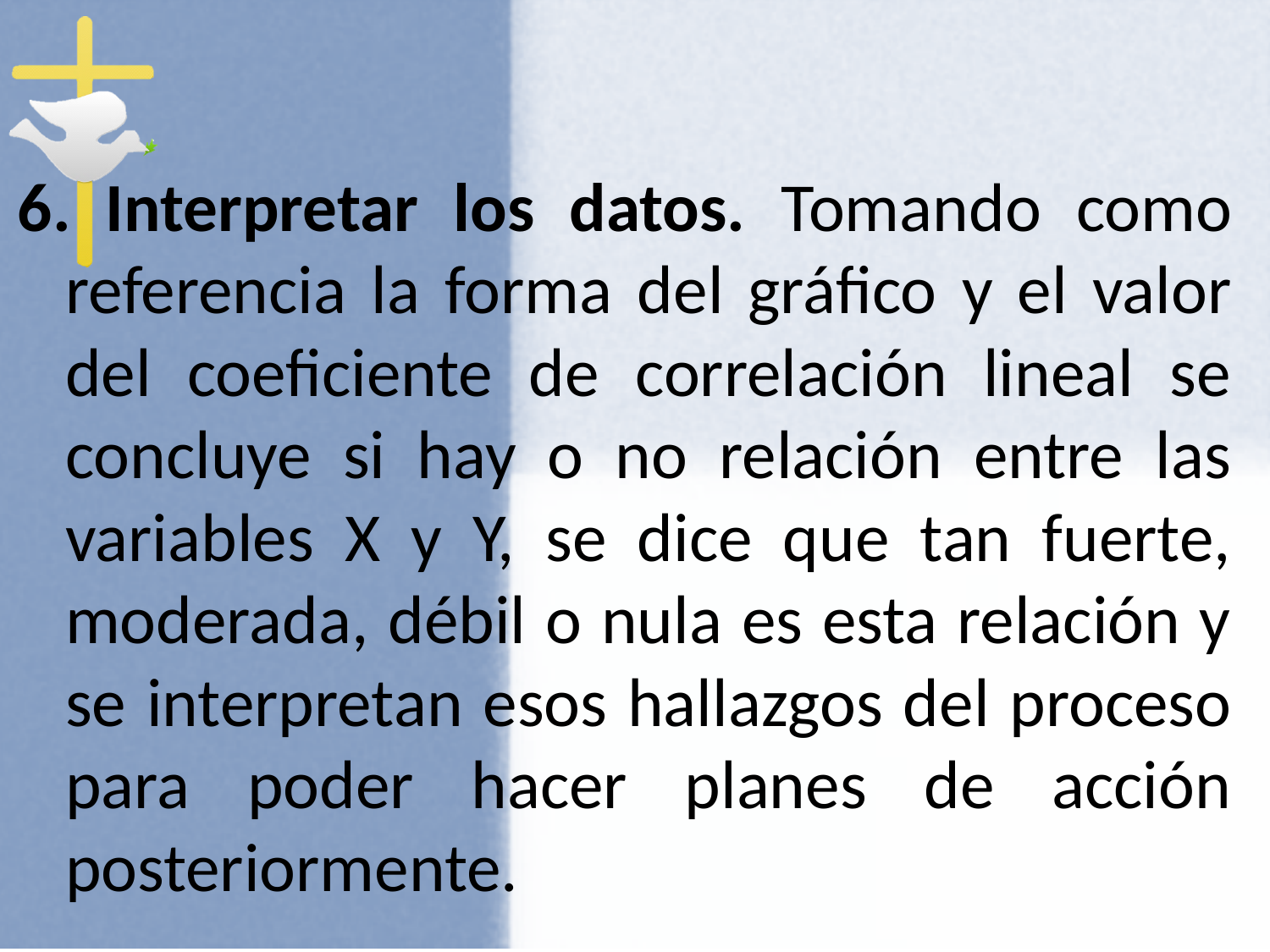

6. Interpretar los datos. Tomando como referencia la forma del gráfico y el valor del coeficiente de correlación lineal se concluye si hay o no relación entre las variables X y Y, se dice que tan fuerte, moderada, débil o nula es esta relación y se interpretan esos hallazgos del proceso para poder hacer planes de acción posteriormente.